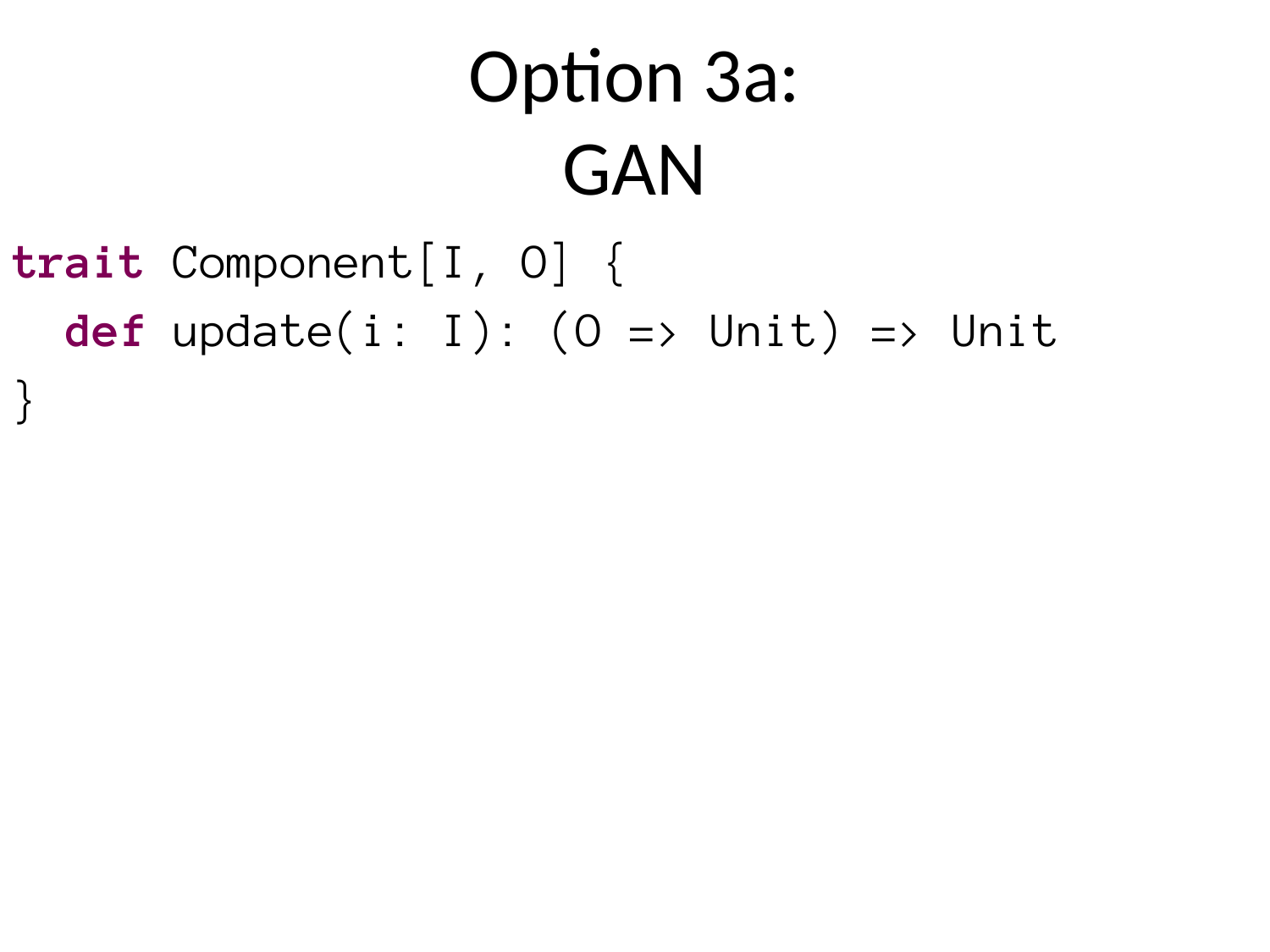

# Option 3a: GAN
trait Component[I, O] {
  def update(i: I): (O => Unit) => Unit
}